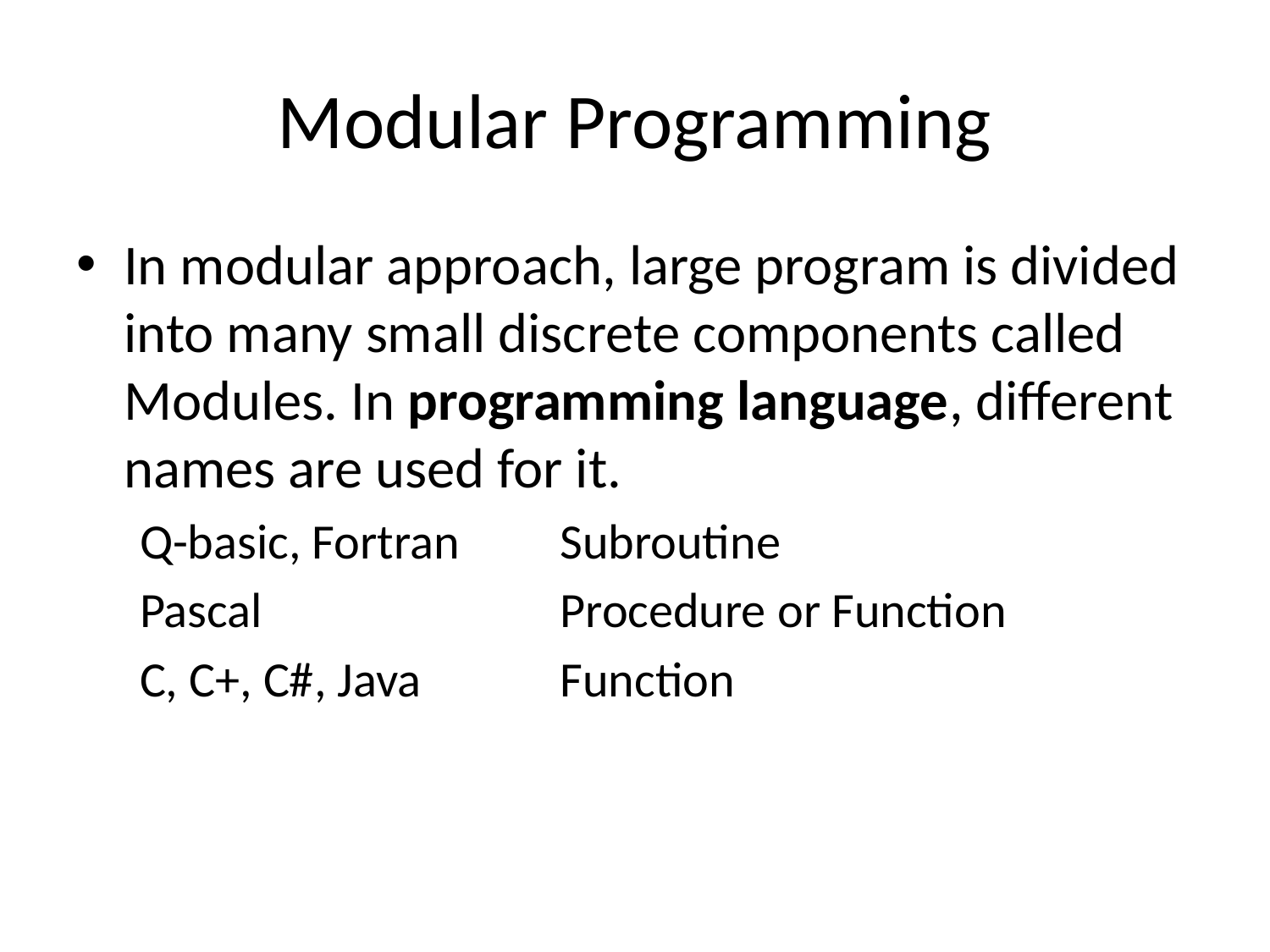

# Modular Programming
In modular approach, large program is divided into many small discrete components called Modules. In programming language, different names are used for it.
Q-basic, Fortran	Subroutine
Pascal			Procedure or Function
C, C+, C#, Java		Function